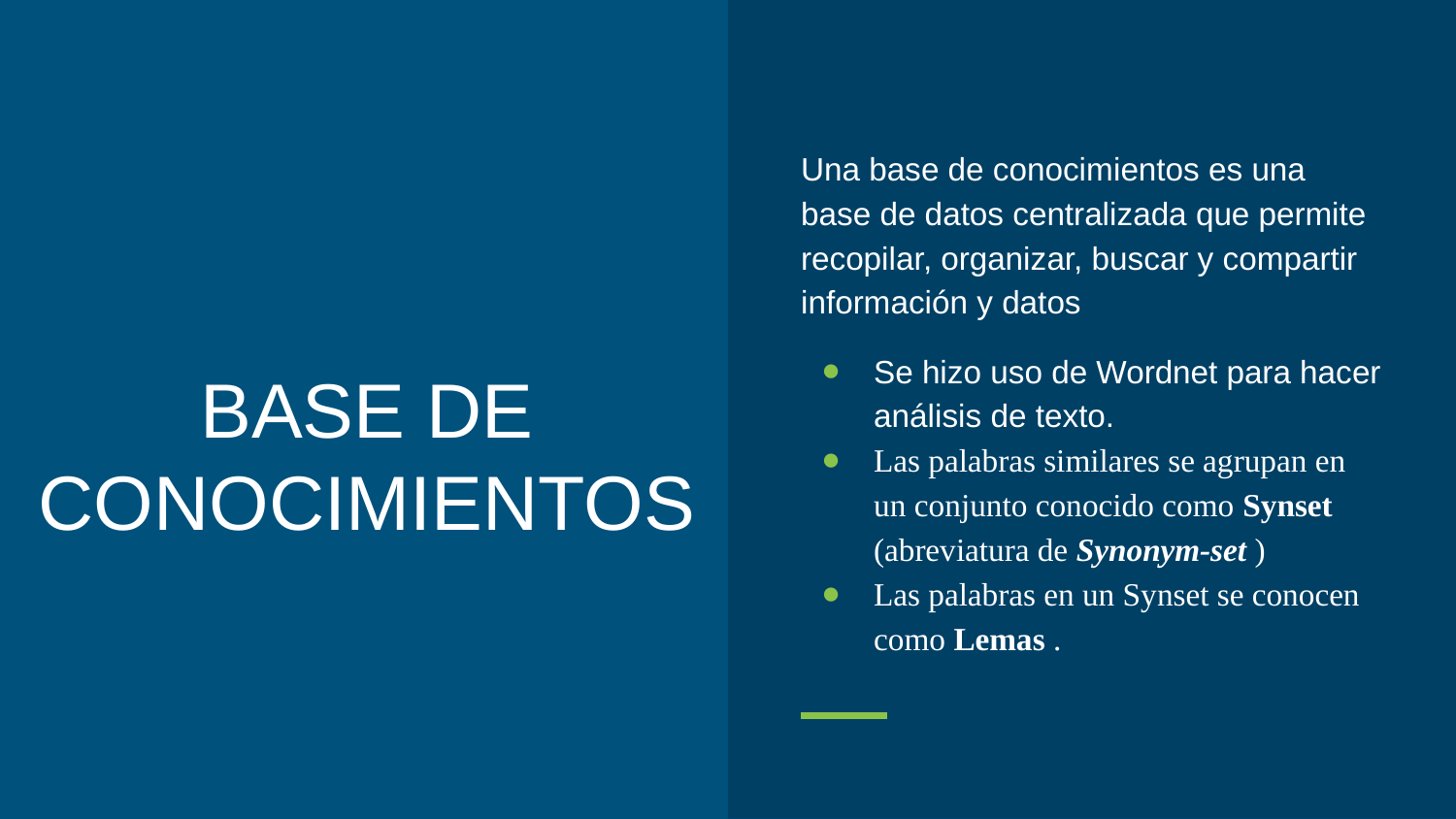

Una base de conocimientos es una base de datos centralizada que permite recopilar, organizar, buscar y compartir información y datos
Se hizo uso de Wordnet para hacer análisis de texto.
Las palabras similares se agrupan en un conjunto conocido como Synset (abreviatura de Synonym-set )
Las palabras en un Synset se conocen como Lemas .
# BASE DE CONOCIMIENTOS